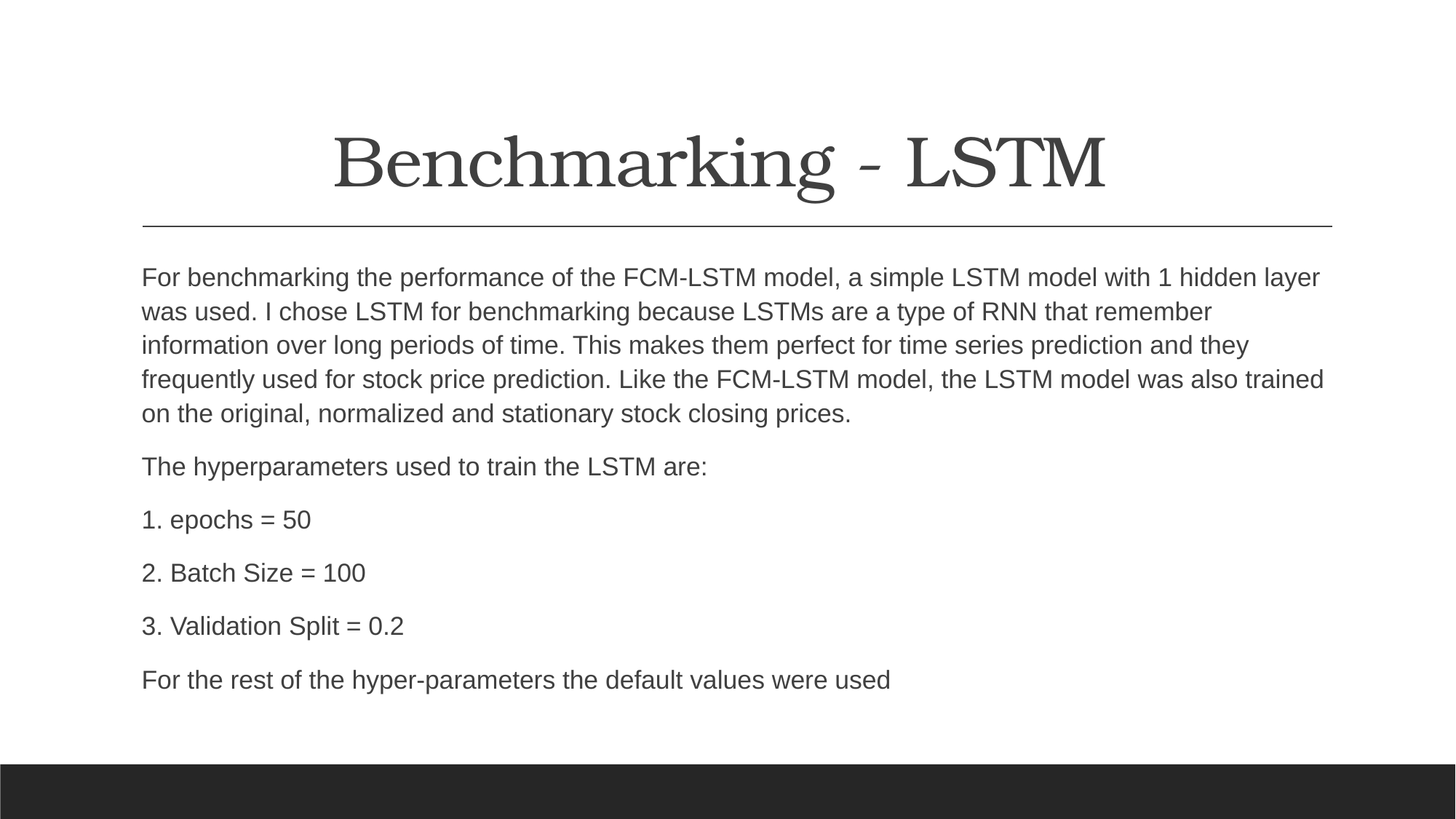

# Benchmarking - LSTM
For benchmarking the performance of the FCM-LSTM model, a simple LSTM model with 1 hidden layer was used. I chose LSTM for benchmarking because LSTMs are a type of RNN that remember information over long periods of time. This makes them perfect for time series prediction and they frequently used for stock price prediction. Like the FCM-LSTM model, the LSTM model was also trained on the original, normalized and stationary stock closing prices.
The hyperparameters used to train the LSTM are:
1. epochs = 50
2. Batch Size = 100
3. Validation Split = 0.2
For the rest of the hyper-parameters the default values were used